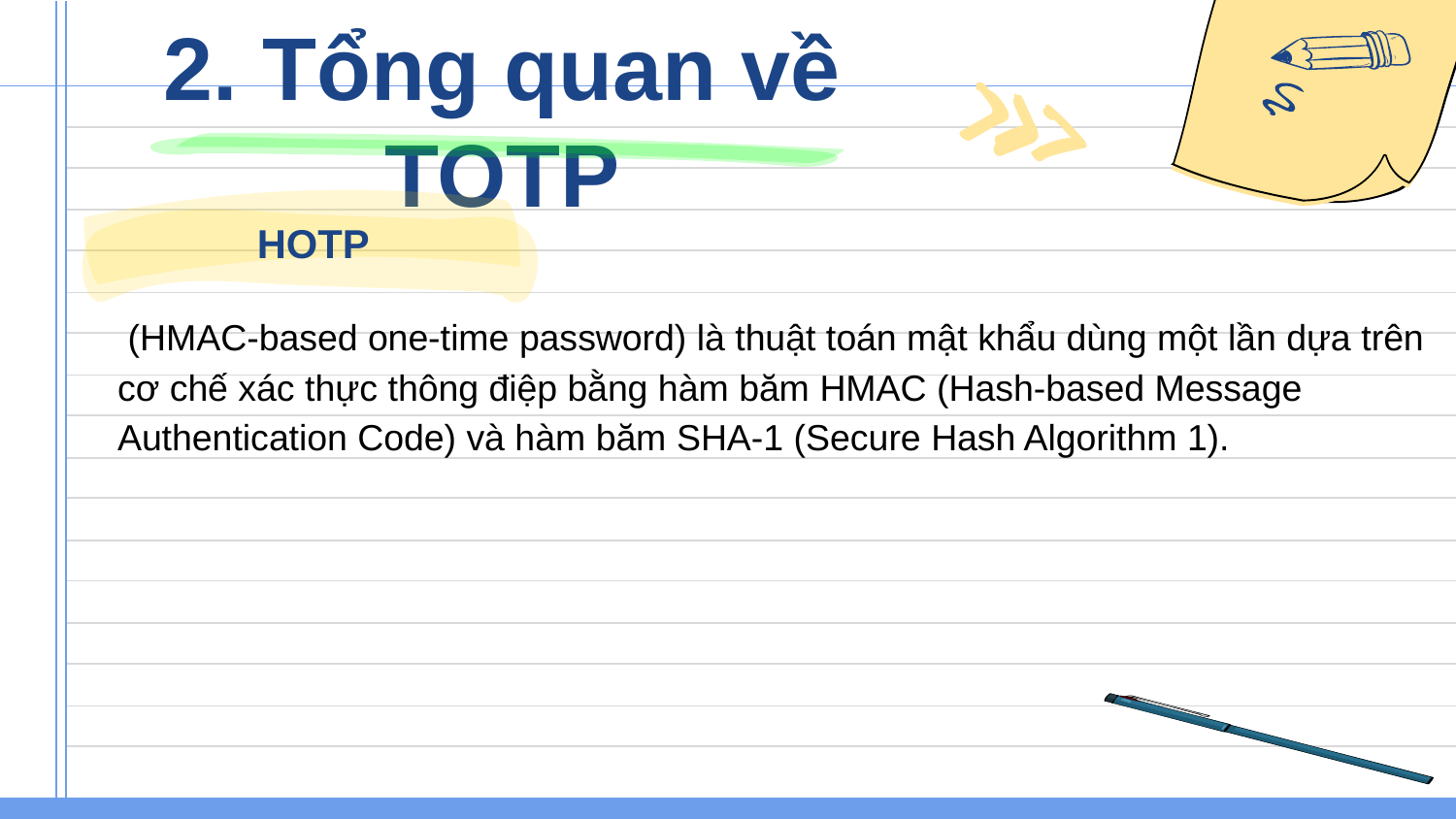

# 2. Tổng quan về TOTP

HOTP
 (HMAC-based one-time password) là thuật toán mật khẩu dùng một lần dựa trên cơ chế xác thực thông điệp bằng hàm băm HMAC (Hash-based Message Authentication Code) và hàm băm SHA-1 (Secure Hash Algorithm 1).